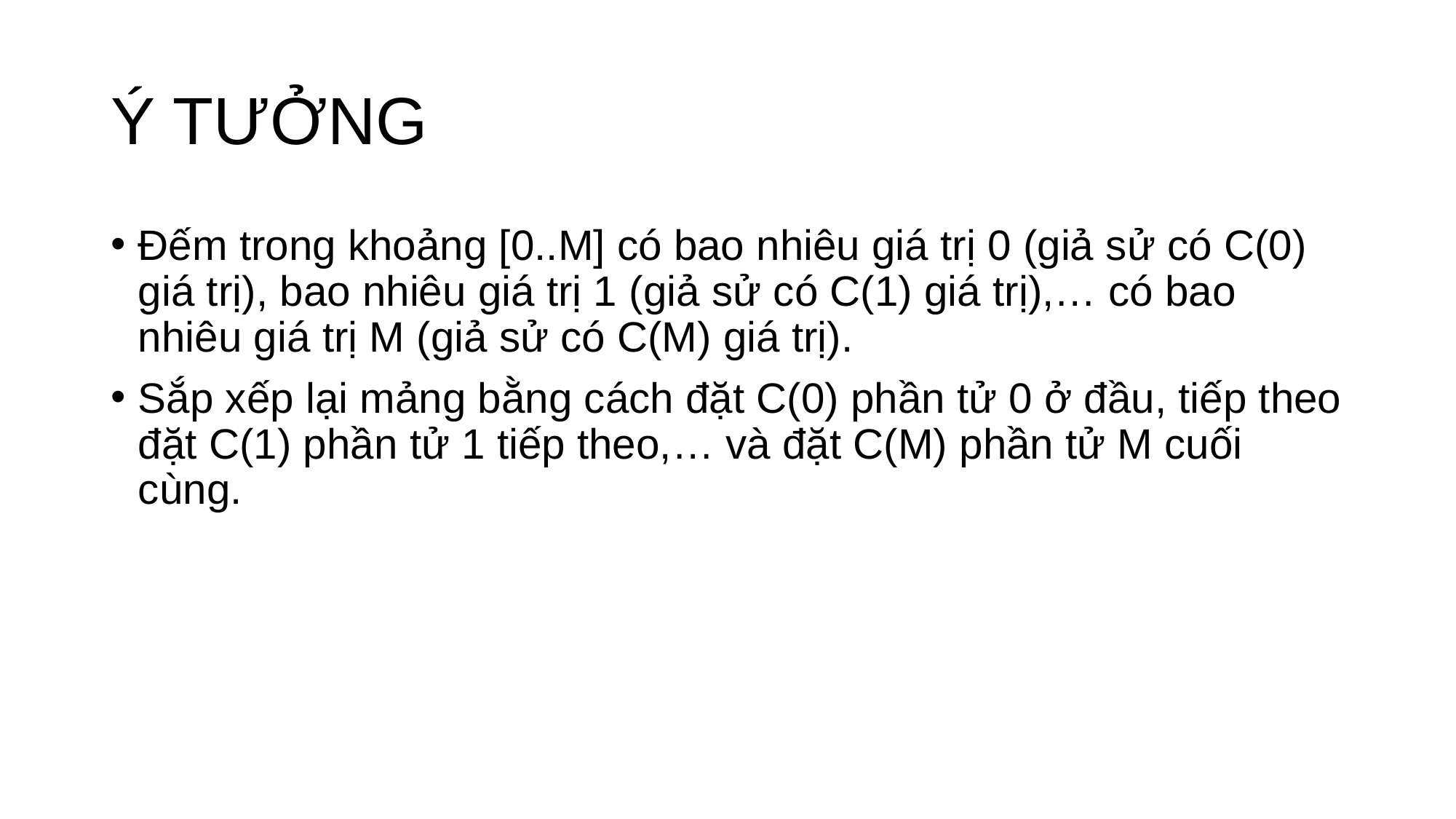

# Ý TƯỞNG
Đếm trong khoảng [0..M] có bao nhiêu giá trị 0 (giả sử có C(0) giá trị), bao nhiêu giá trị 1 (giả sử có C(1) giá trị),… có bao nhiêu giá trị M (giả sử có C(M) giá trị).
Sắp xếp lại mảng bằng cách đặt C(0) phần tử 0 ở đầu, tiếp theo đặt C(1) phần tử 1 tiếp theo,… và đặt C(M) phần tử M cuối cùng.